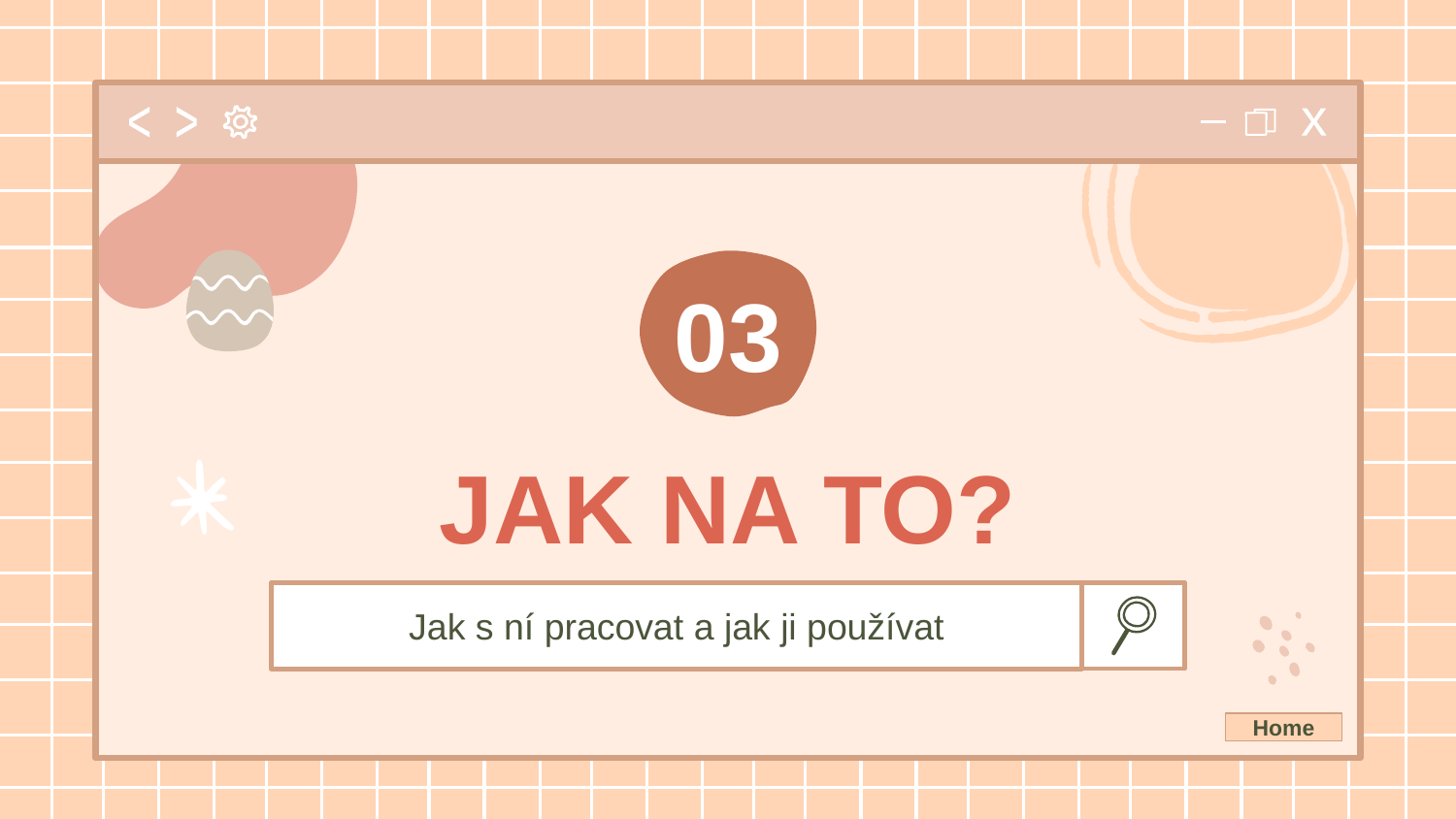

03
# JAK NA TO?

Jak s ní pracovat a jak ji používat

Home